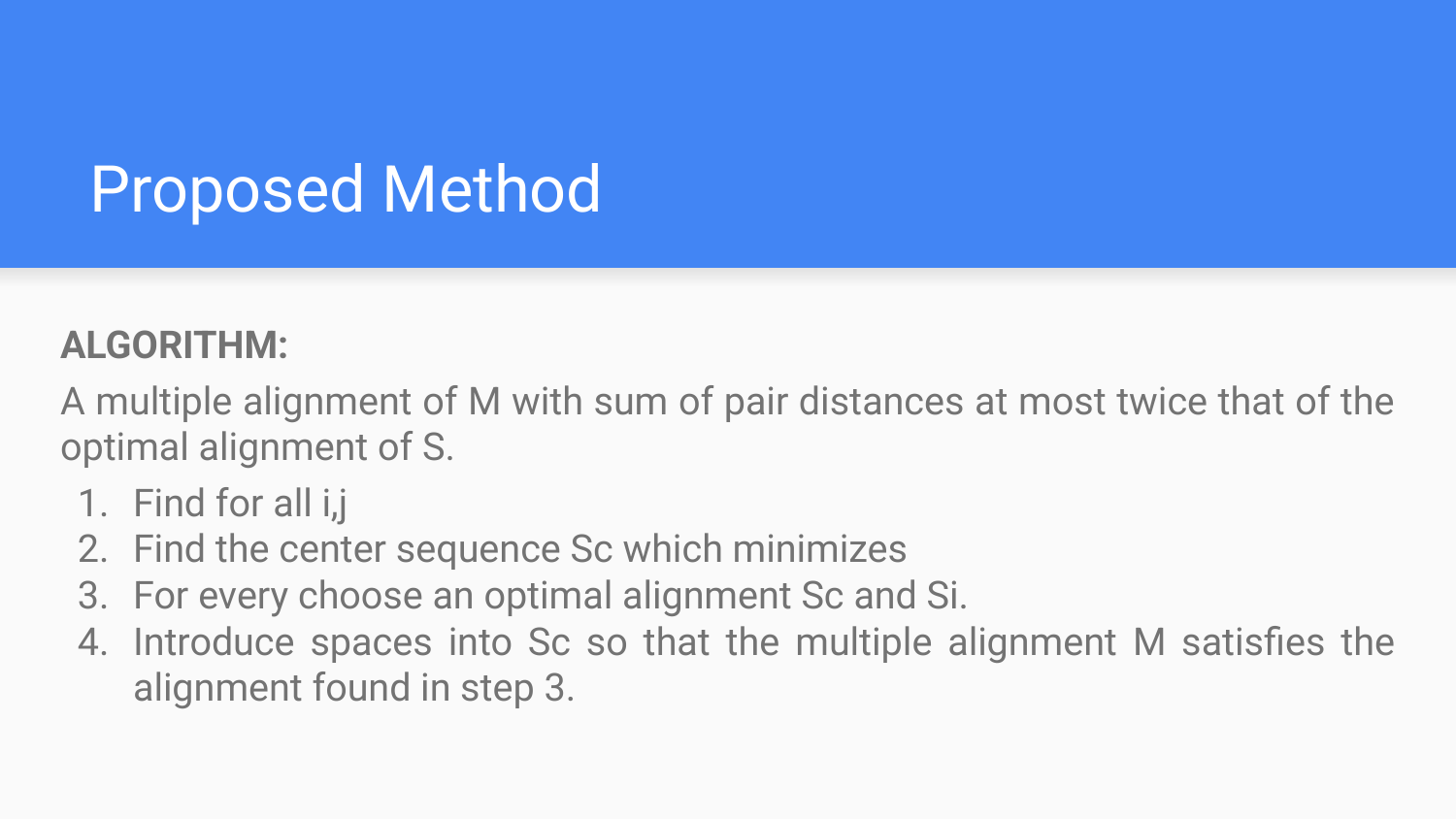

# Proposed Method
ALGORITHM:
A multiple alignment of M with sum of pair distances at most twice that of the optimal alignment of S.
Find for all i,j
Find the center sequence Sc which minimizes
For every choose an optimal alignment Sc and Si.
Introduce spaces into Sc so that the multiple alignment M satisfies the alignment found in step 3.